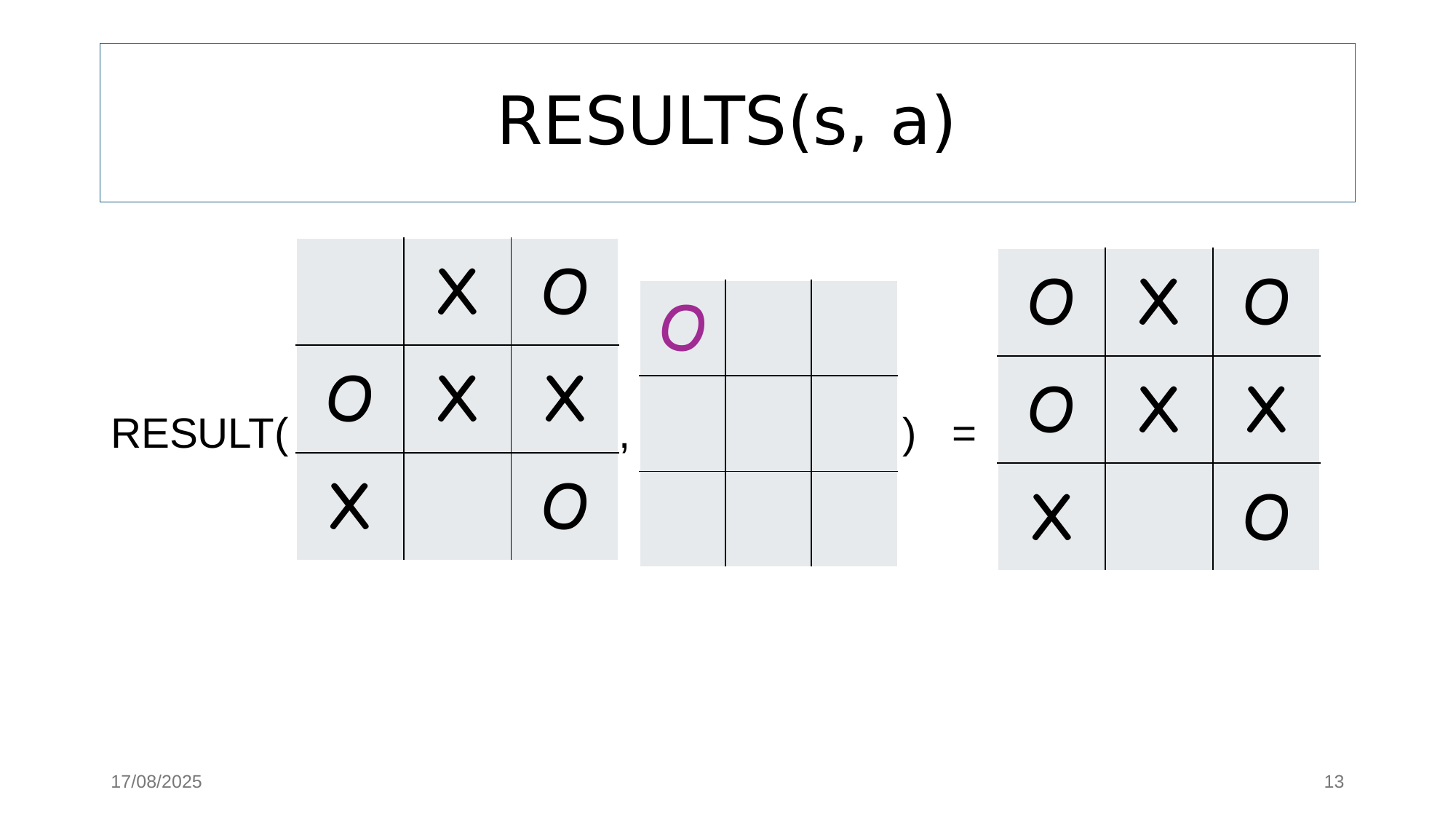

# RESULTS(s, a)

RESULT(                            ,                       )   =
|  | X | O |
| --- | --- | --- |
| O | X | X |
| X |  | O |
| O | X | O |
| --- | --- | --- |
| O | X | X |
| X |  | O |
| O |  |  |
| --- | --- | --- |
|  |  |  |
|  |  |  |
17/08/2025
13